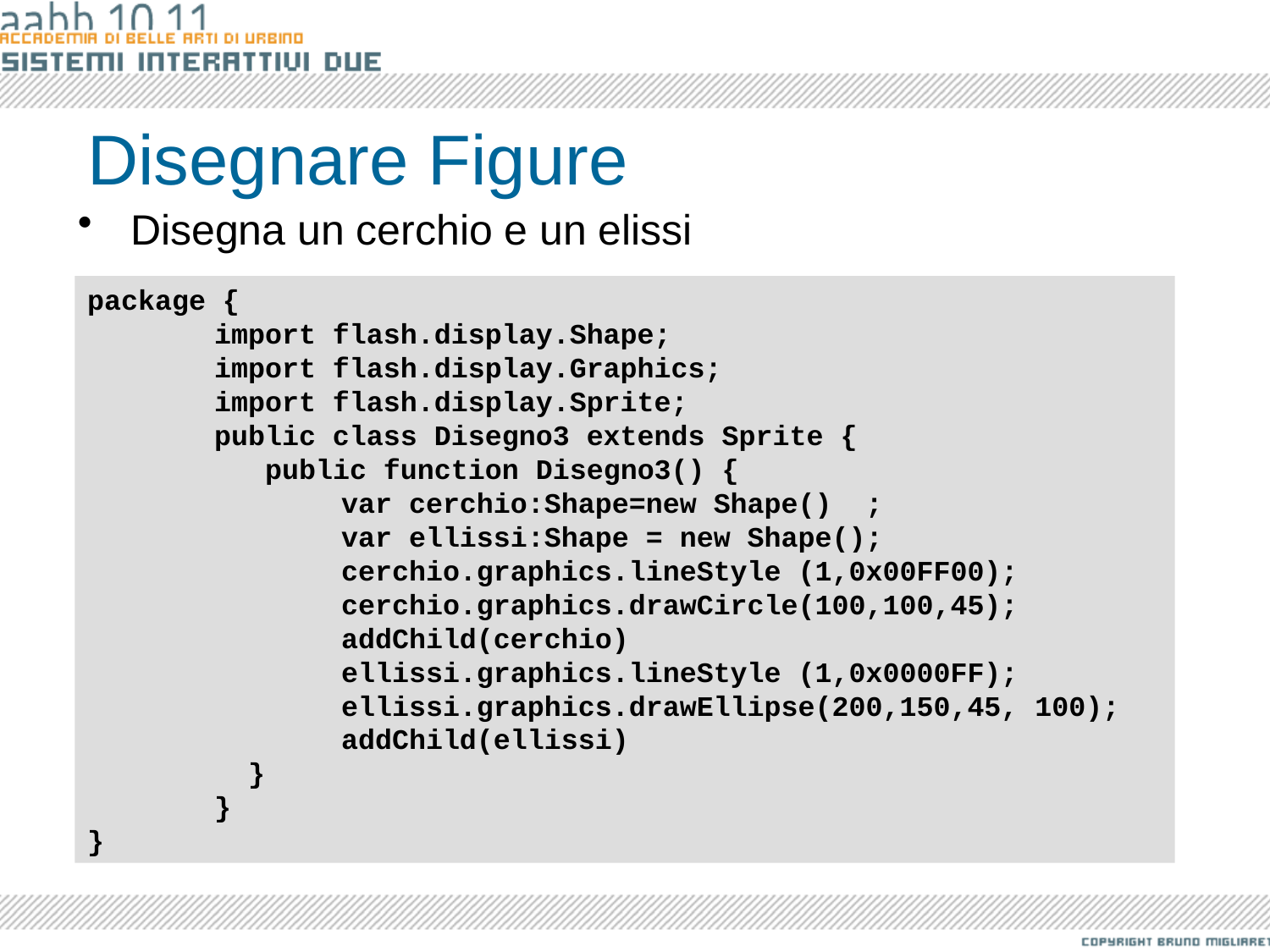

# Disegnare Figure
Disegna un cerchio e un elissi
package {
	import flash.display.Shape;
	import flash.display.Graphics;
	import flash.display.Sprite;
	public class Disegno3 extends Sprite {
	   public function Disegno3() {
		var cerchio:Shape=new Shape()  ;
		var ellissi:Shape = new Shape();
		cerchio.graphics.lineStyle (1,0x00FF00);
		cerchio.graphics.drawCircle(100,100,45);
		addChild(cerchio)
		ellissi.graphics.lineStyle (1,0x0000FF);
		ellissi.graphics.drawEllipse(200,150,45, 100);
		addChild(ellissi)
	  }
	}
}